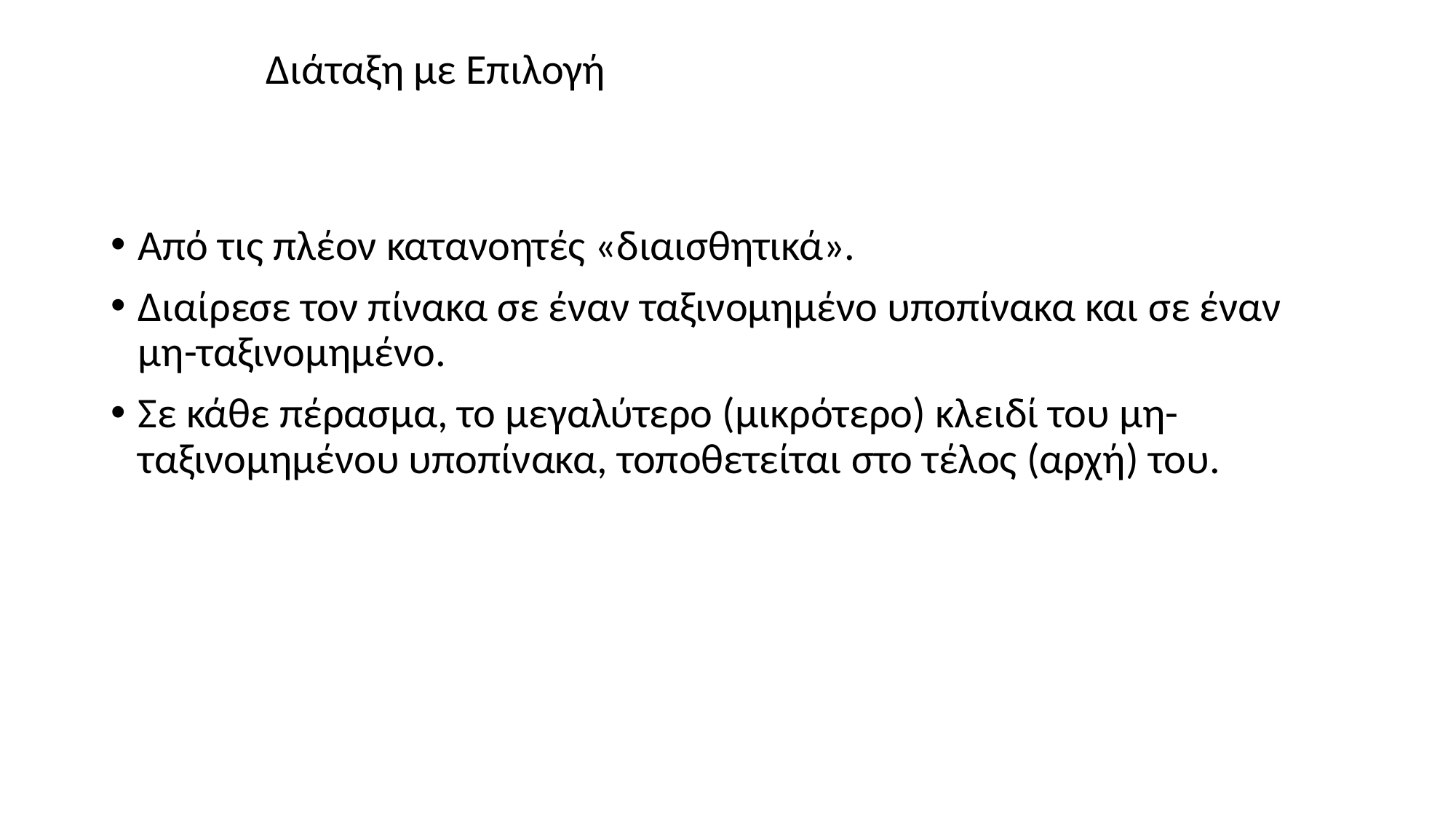

# Διάταξη με Επιλογή
Από τις πλέον κατανοητές «διαισθητικά».
Διαίρεσε τον πίνακα σε έναν ταξινομημένο υποπίνακα και σε έναν μη-ταξινομημένο.
Σε κάθε πέρασμα, το μεγαλύτερο (μικρότερο) κλειδί του μη-ταξινομημένου υποπίνακα, τοποθετείται στο τέλος (αρχή) του.